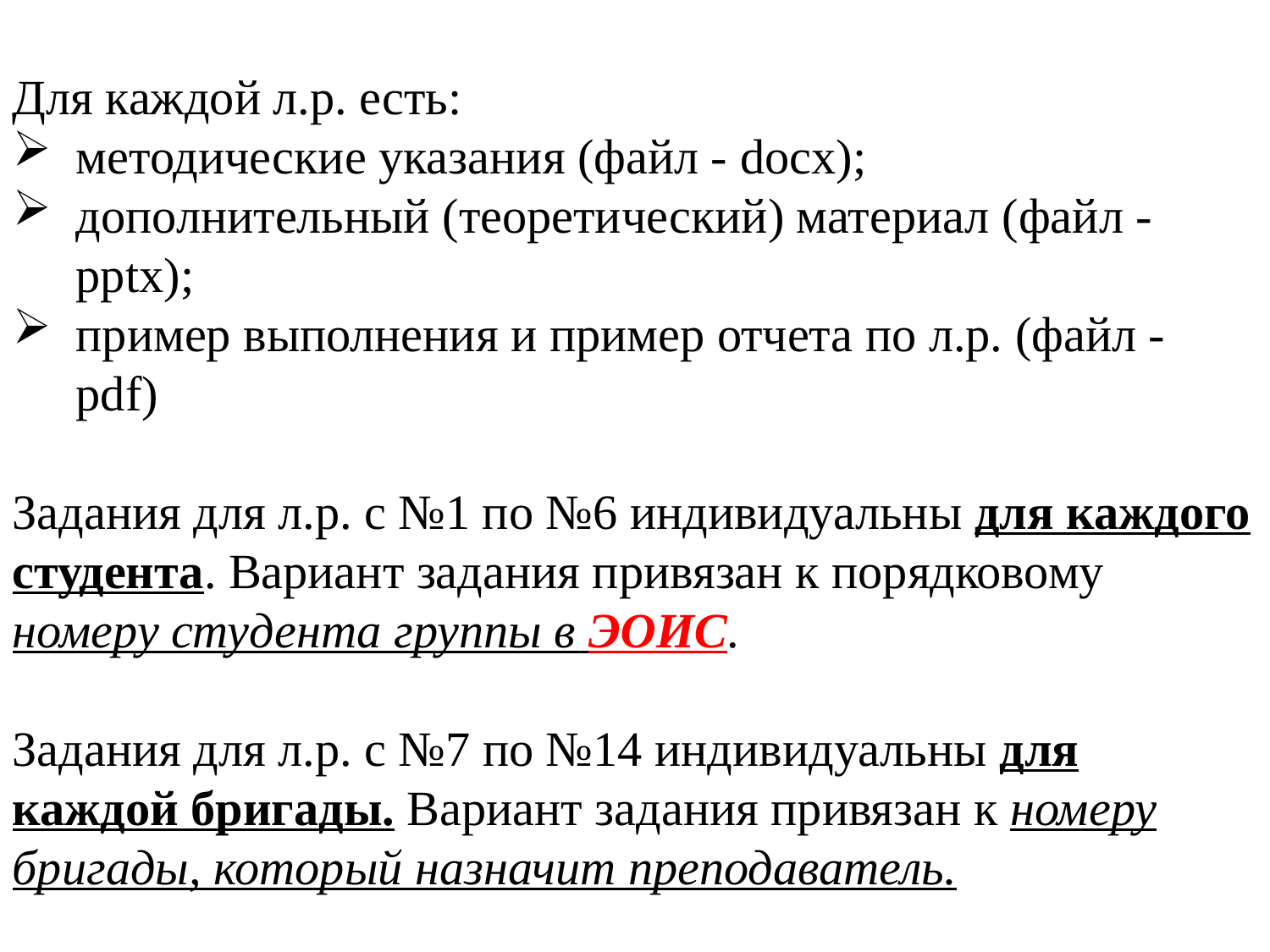

Для каждой л.р. есть:
методические указания (файл - docx);
дополнительный (теоретический) материал (файл - pptx);
пример выполнения и пример отчета по л.р. (файл - pdf)

Задания для л.р. с №1 по №6 индивидуальны для каждого студента. Вариант задания привязан к порядковому номеру студента группы в ЭОИС.

Задания для л.р. с №7 по №14 индивидуальны для каждой бригады. Вариант задания привязан к номеру бригады, который назначит преподаватель.